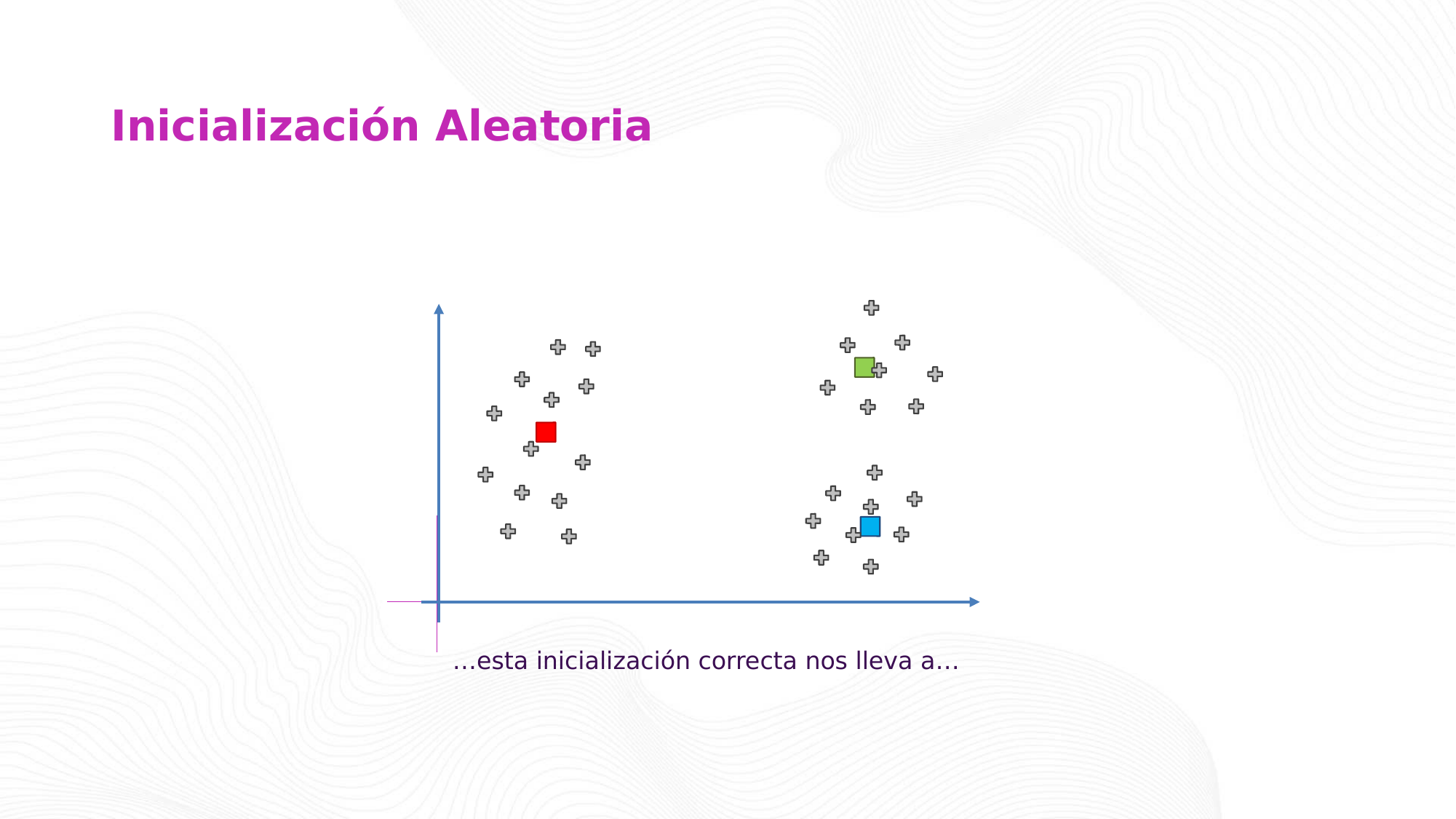

# Inicialización Aleatoria

…esta inicialización correcta nos lleva a…